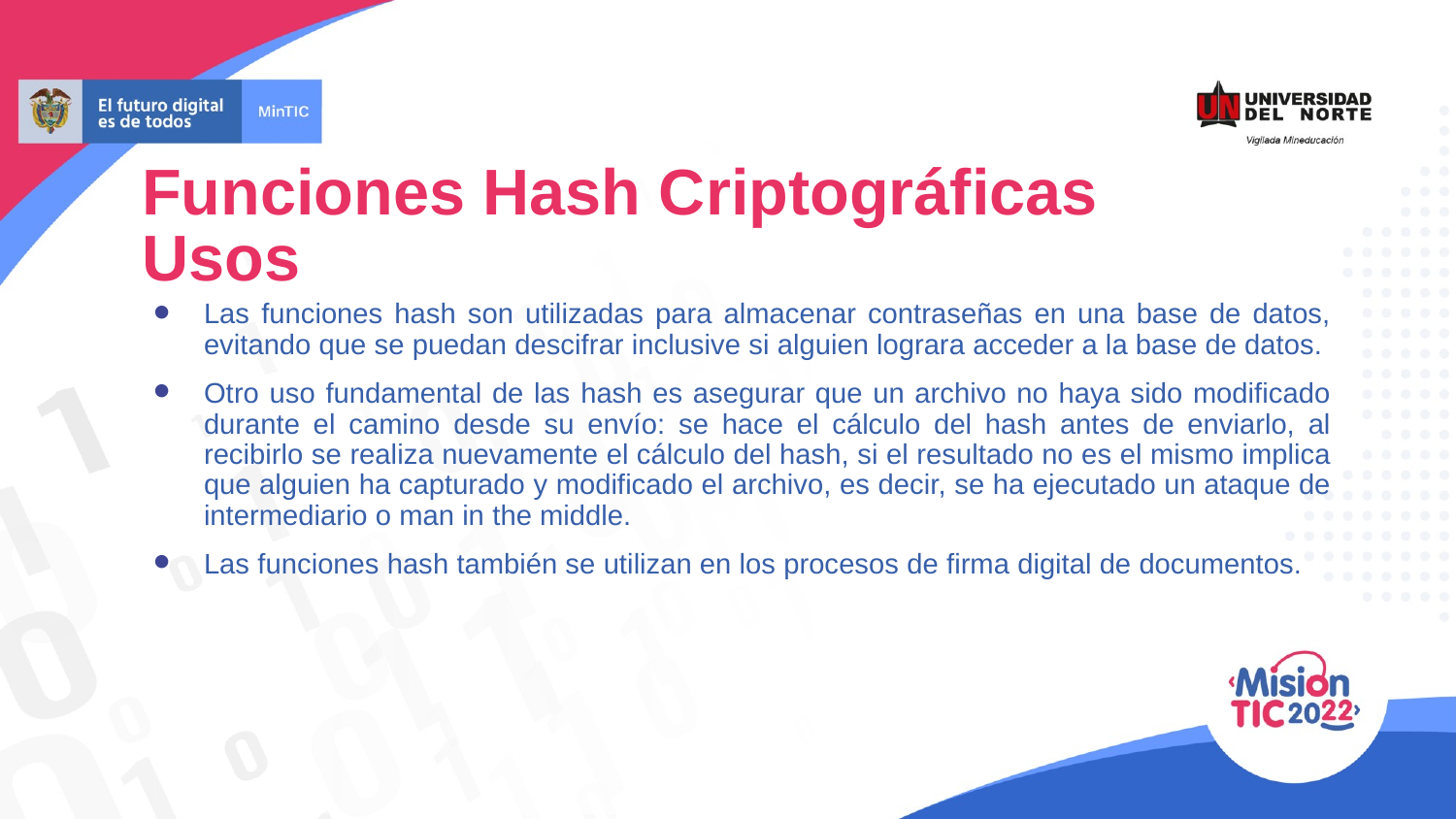

Funciones Hash Criptográficas
Usos
Las funciones hash son utilizadas para almacenar contraseñas en una base de datos, evitando que se puedan descifrar inclusive si alguien lograra acceder a la base de datos.
Otro uso fundamental de las hash es asegurar que un archivo no haya sido modificado durante el camino desde su envío: se hace el cálculo del hash antes de enviarlo, al recibirlo se realiza nuevamente el cálculo del hash, si el resultado no es el mismo implica que alguien ha capturado y modificado el archivo, es decir, se ha ejecutado un ataque de intermediario o man in the middle.
Las funciones hash también se utilizan en los procesos de firma digital de documentos.